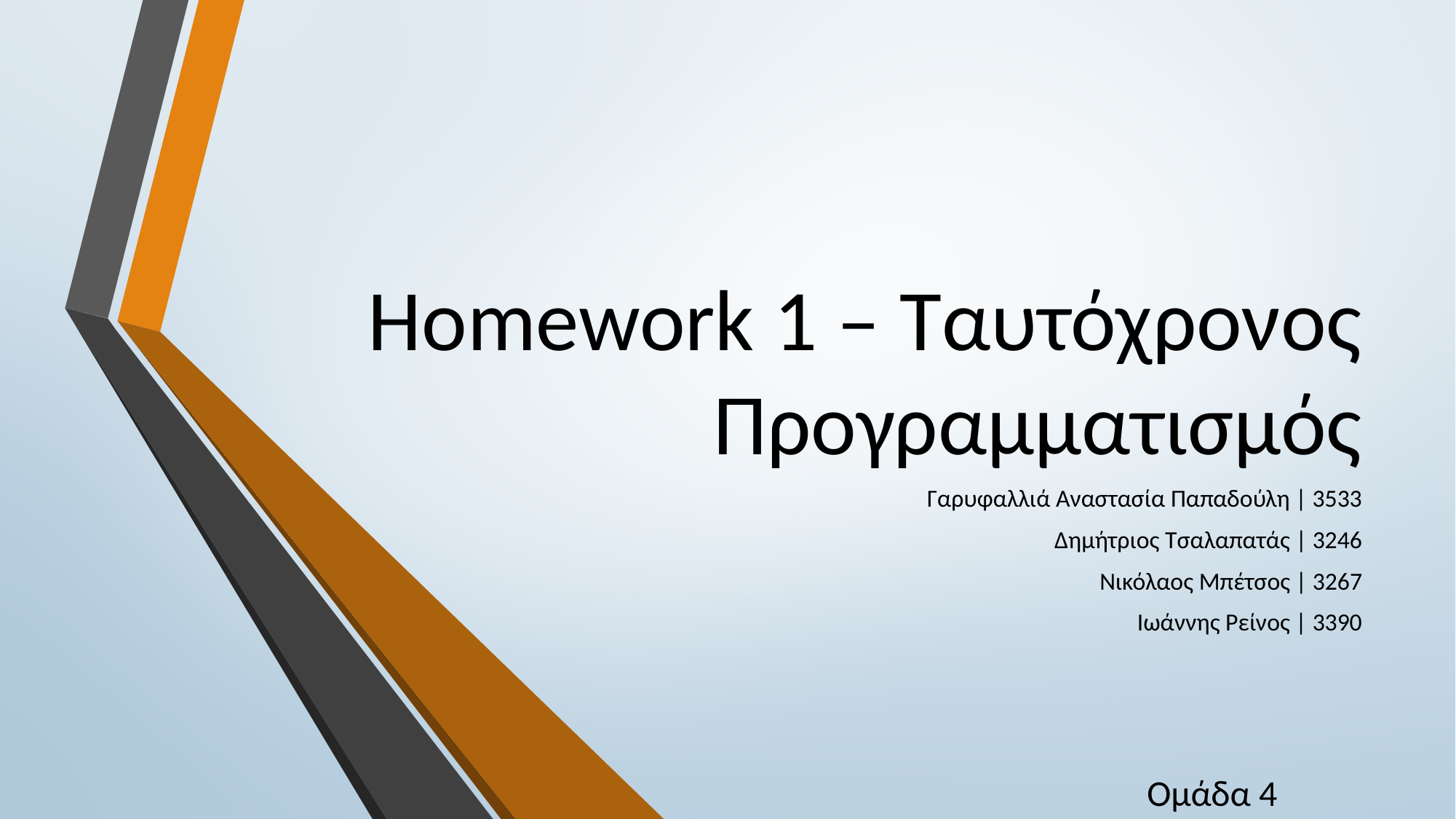

# Homework 1 – Ταυτόχρονος Προγραμματισμός
Γαρυφαλλιά Αναστασία Παπαδούλη | 3533
Δημήτριος Τσαλαπατάς | 3246
Νικόλαος Μπέτσος | 3267
Ιωάννης Ρείνος | 3390
Ομάδα 4